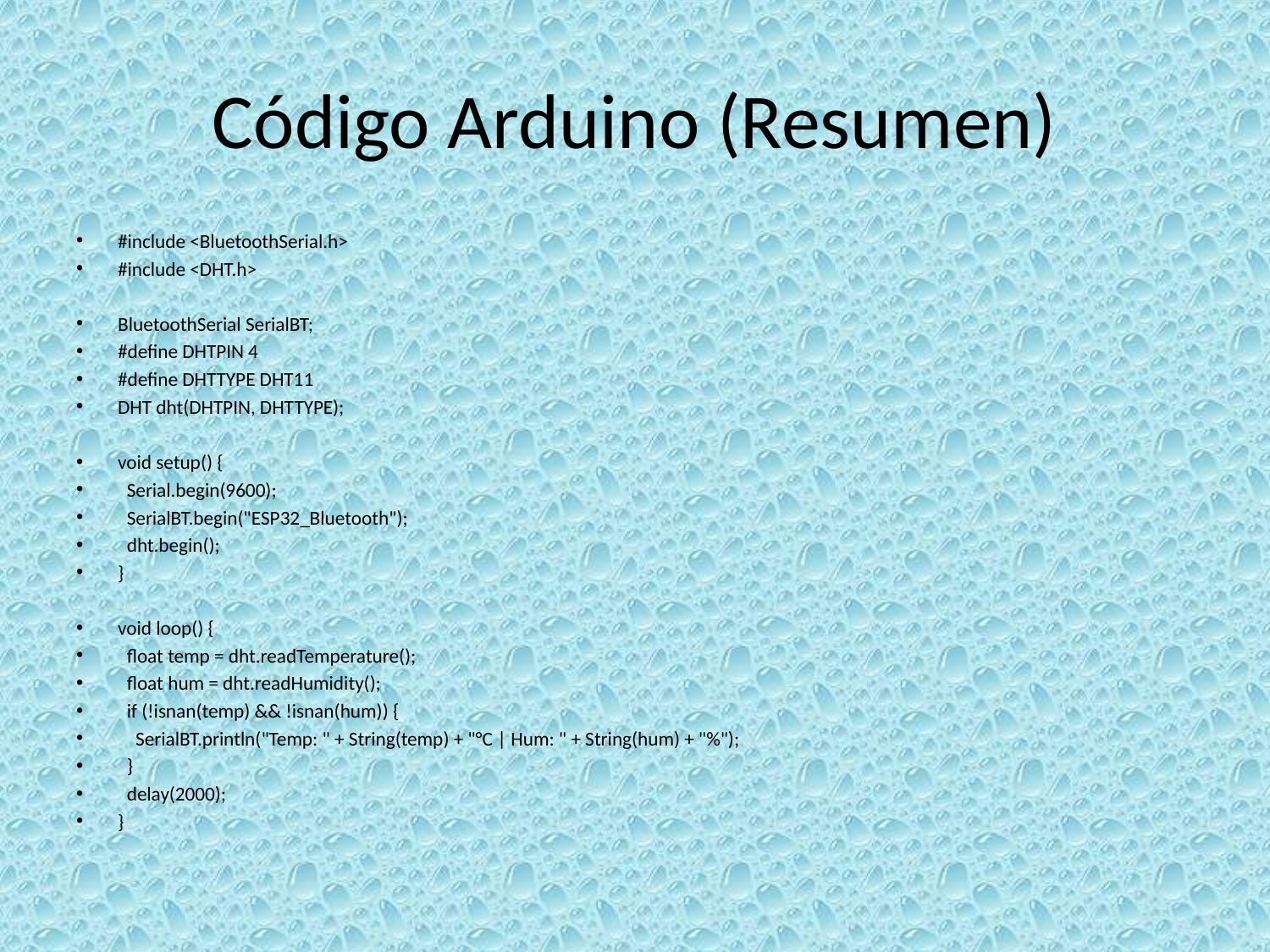

# Código Arduino (Resumen)
#include <BluetoothSerial.h>
#include <DHT.h>

BluetoothSerial SerialBT;
#define DHTPIN 4
#define DHTTYPE DHT11
DHT dht(DHTPIN, DHTTYPE);

void setup() {
  Serial.begin(9600);
  SerialBT.begin("ESP32_Bluetooth");
  dht.begin();
}

void loop() {
  float temp = dht.readTemperature();
  float hum = dht.readHumidity();
  if (!isnan(temp) && !isnan(hum)) {
    SerialBT.println("Temp: " + String(temp) + "°C | Hum: " + String(hum) + "%");
  }
  delay(2000);
}